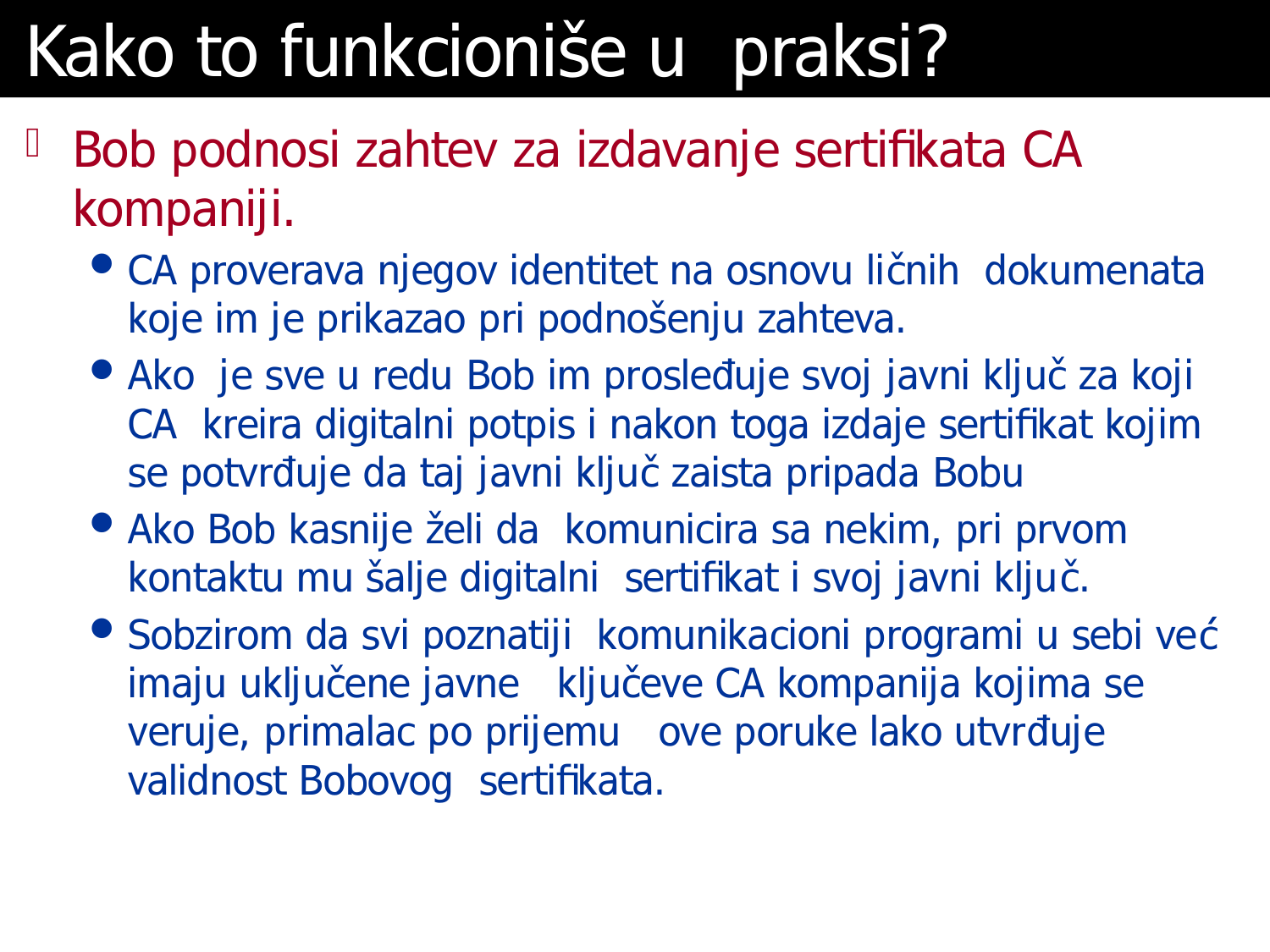

# Kako to funkcioniše u  praksi?
Bob podnosi zahtev za izdavanje sertifikata CA  kompaniji.
CA proverava njegov identitet na osnovu ličnih  dokumenata koje im je prikazao pri podnošenju zahteva.
Ako  je sve u redu Bob im prosleđuje svoj javni ključ za koji CA  kreira digitalni potpis i nakon toga izdaje sertifikat kojim  se potvrđuje da taj javni ključ zaista pripada Bobu
Ako Bob kasnije želi da  komunicira sa nekim, pri prvom kontaktu mu šalje digitalni  sertifikat i svoj javni ključ.
Sobzirom da svi poznatiji  komunikacioni programi u sebi već imaju uključene javne   ključeve CA kompanija kojima se veruje, primalac po prijemu   ove poruke lako utvrđuje validnost Bobovog  sertifikata.